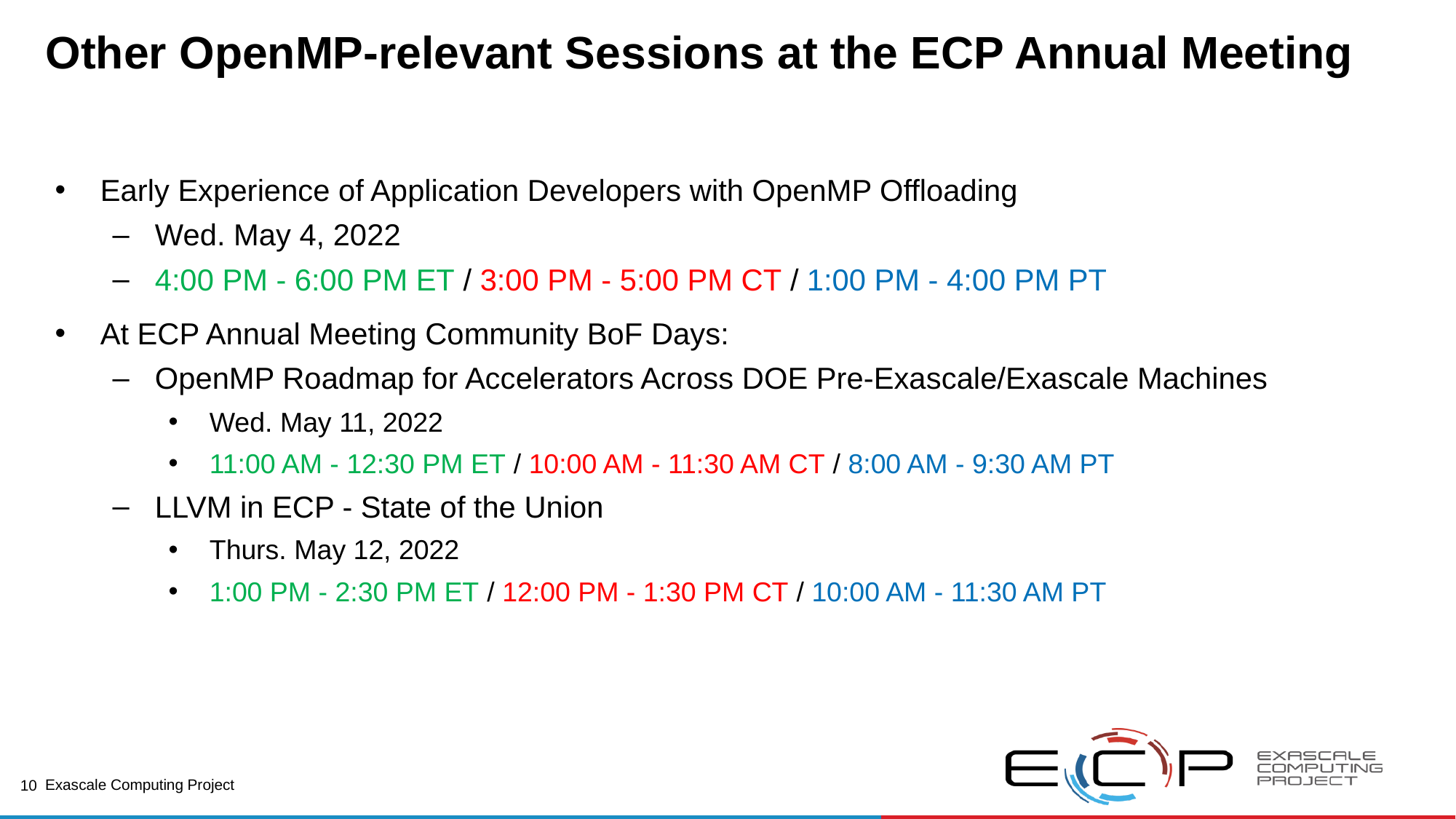

# Other OpenMP-relevant Sessions at the ECP Annual Meeting
Early Experience of Application Developers with OpenMP Offloading
Wed. May 4, 2022
4:00 PM - 6:00 PM ET / 3:00 PM - 5:00 PM CT / 1:00 PM - 4:00 PM PT
At ECP Annual Meeting Community BoF Days:
OpenMP Roadmap for Accelerators Across DOE Pre-Exascale/Exascale Machines
Wed. May 11, 2022
11:00 AM - 12:30 PM ET / 10:00 AM - 11:30 AM CT / 8:00 AM - 9:30 AM PT
LLVM in ECP - State of the Union
Thurs. May 12, 2022
1:00 PM - 2:30 PM ET / 12:00 PM - 1:30 PM CT / 10:00 AM - 11:30 AM PT